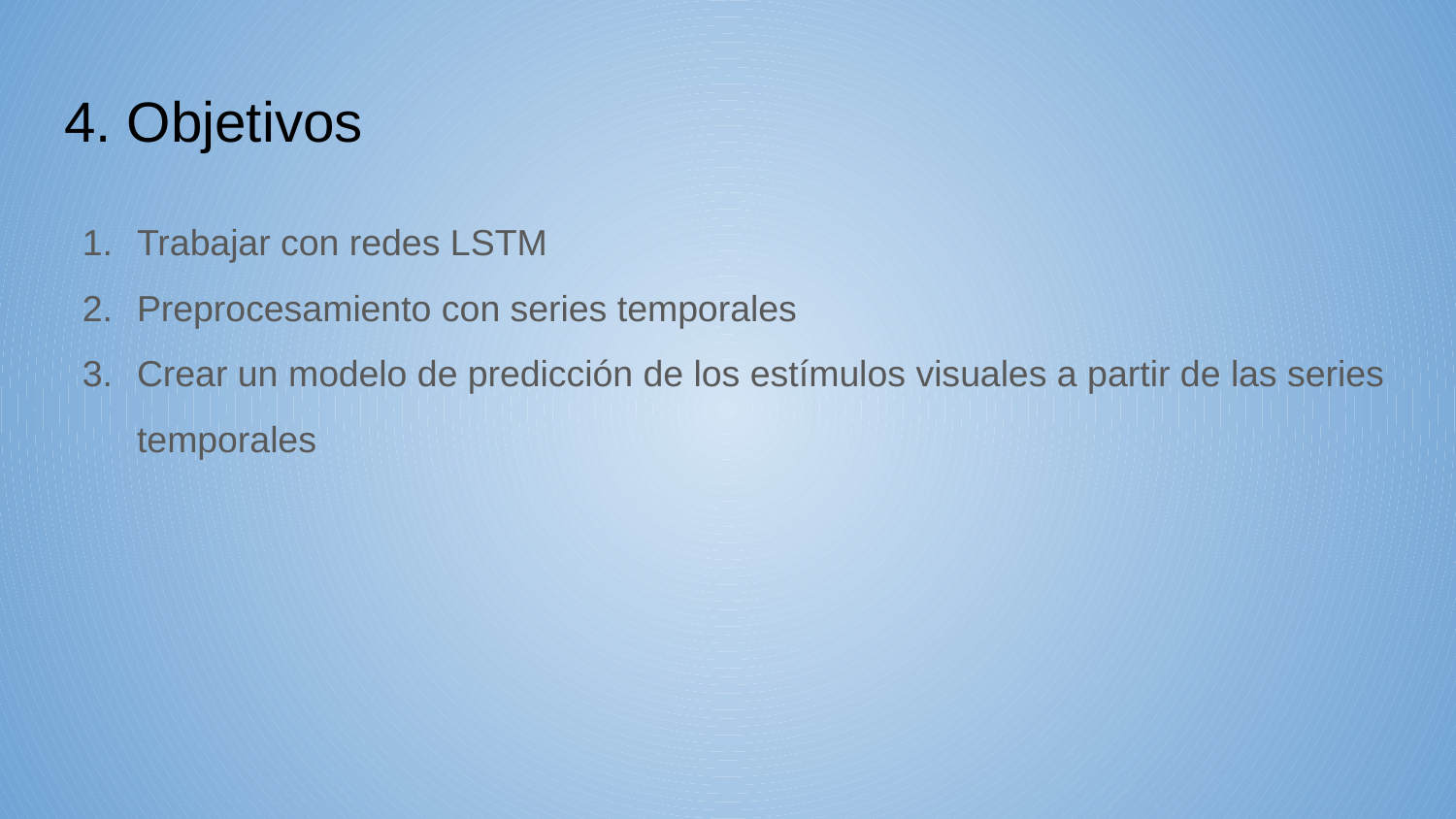

# 4. Objetivos
Trabajar con redes LSTM
Preprocesamiento con series temporales
Crear un modelo de predicción de los estímulos visuales a partir de las series temporales